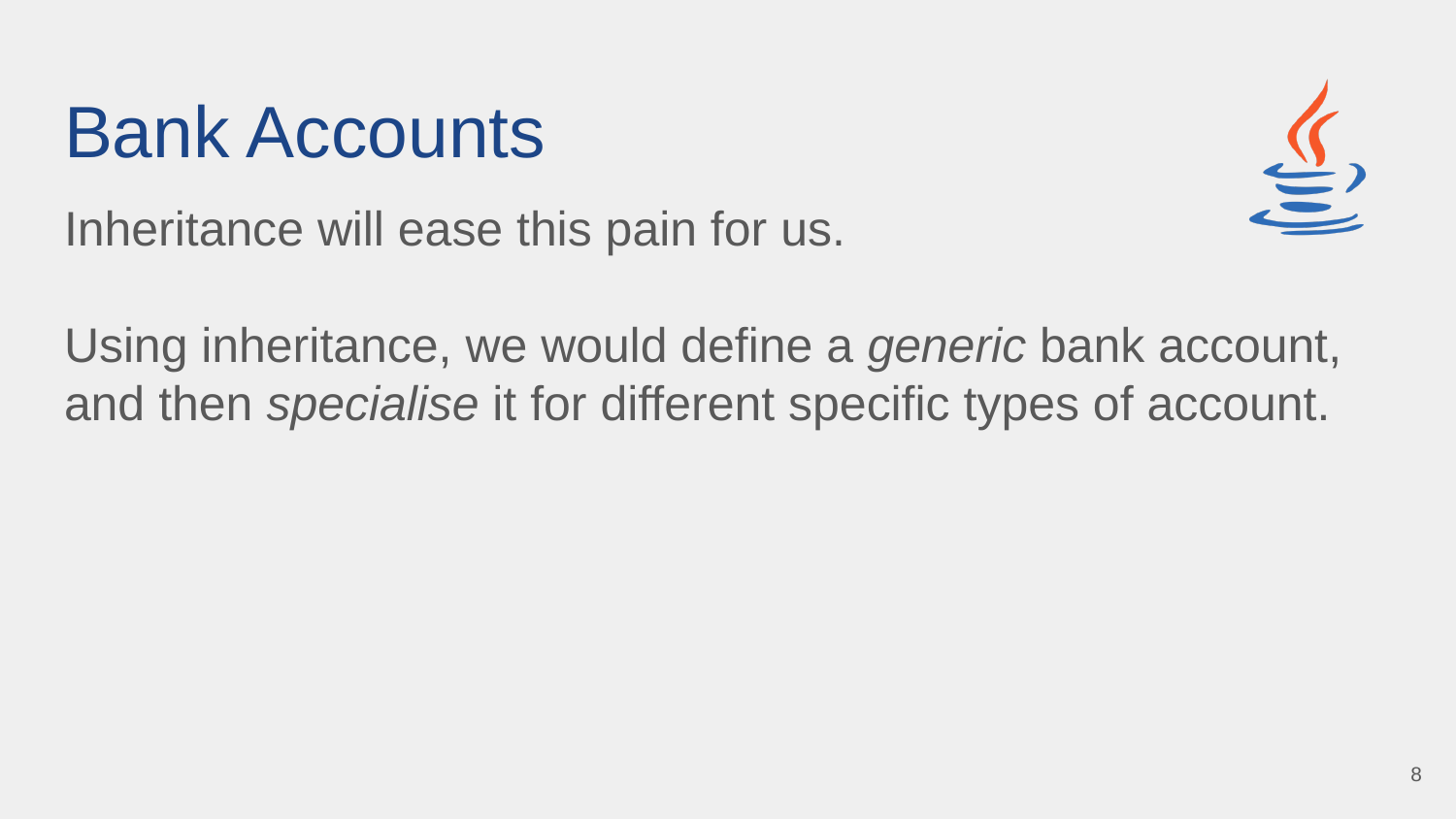

# Bank Accounts
Inheritance will ease this pain for us.

Using inheritance, we would define a generic bank account, and then specialise it for different specific types of account.

8